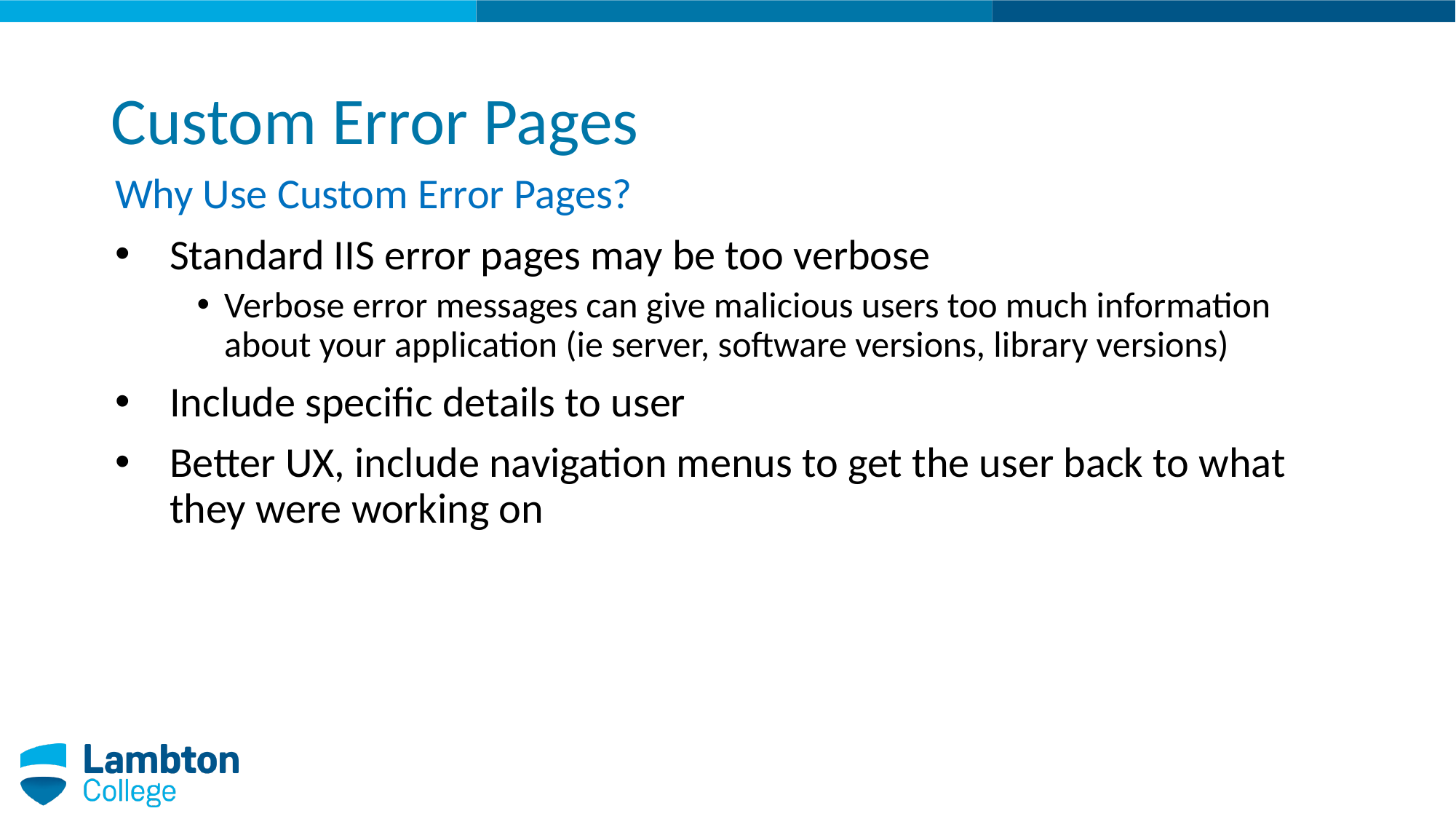

# Custom Error Pages
Why Use Custom Error Pages?
Standard IIS error pages may be too verbose
Verbose error messages can give malicious users too much information about your application (ie server, software versions, library versions)
Include specific details to user
Better UX, include navigation menus to get the user back to what they were working on